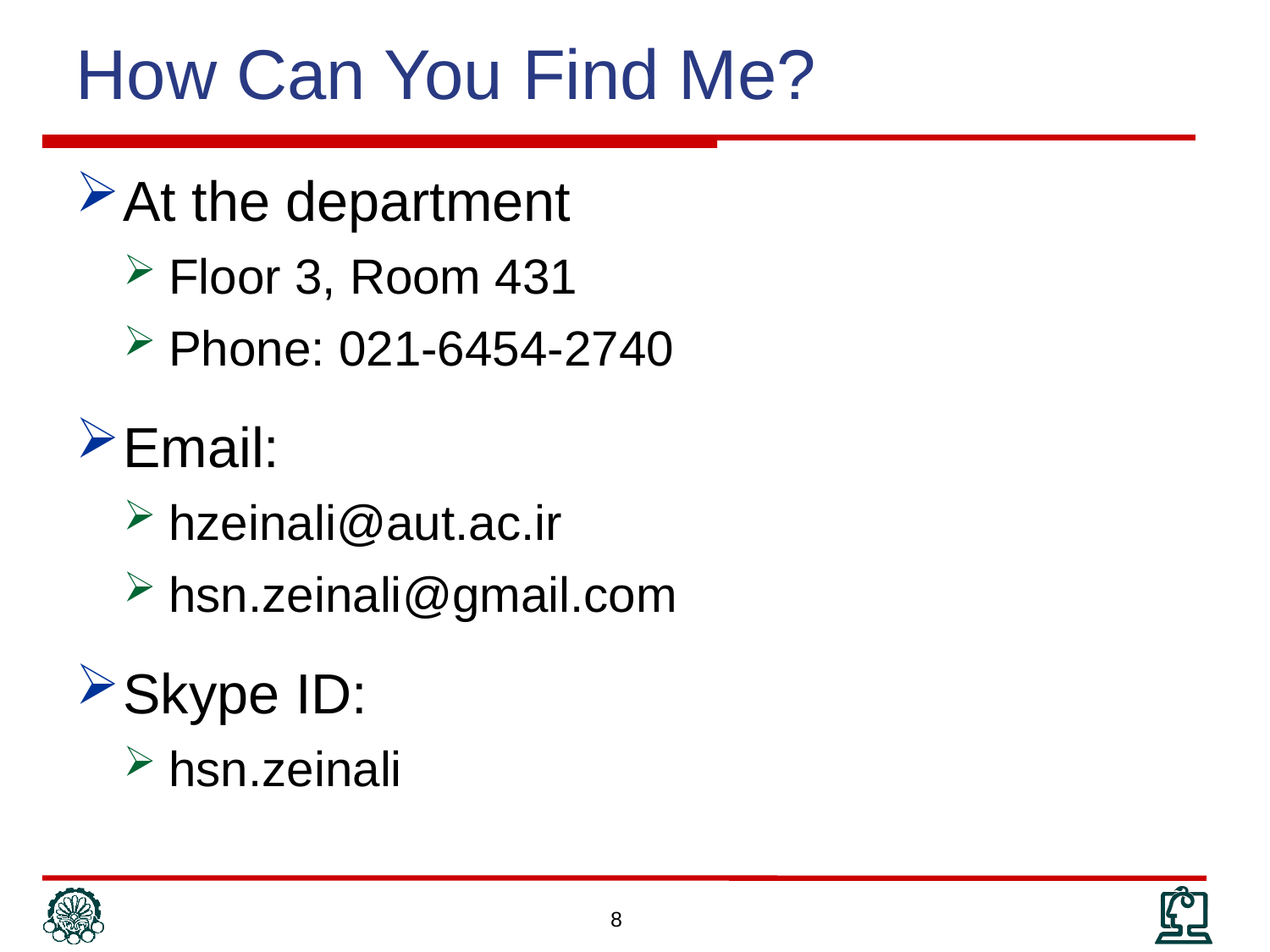

How Can You Find Me?
At the department
Floor 3, Room 431
Phone: 021-6454-2740
Email:
hzeinali@aut.ac.ir
hsn.zeinali@gmail.com
Skype ID:
hsn.zeinali

8